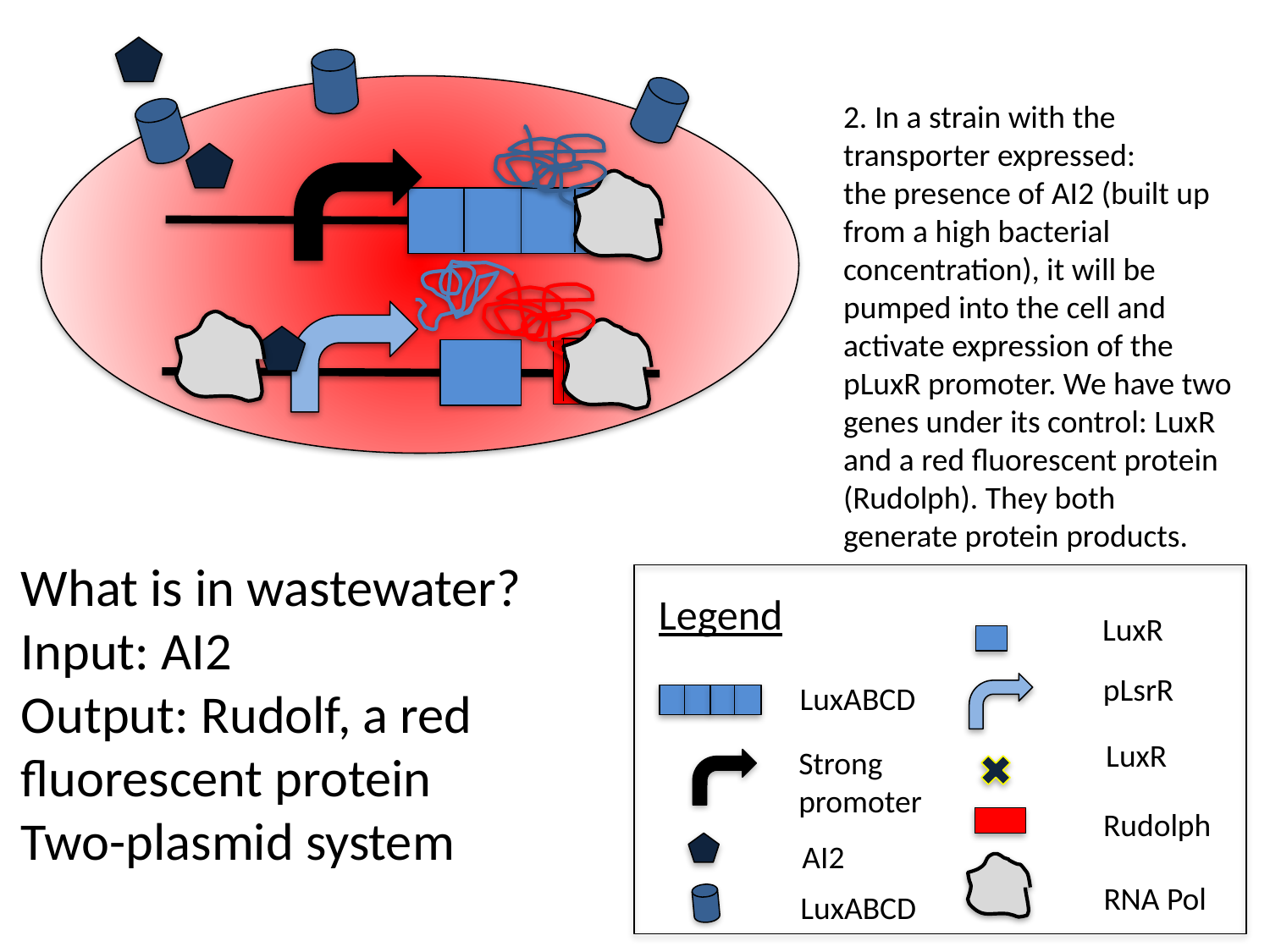

2. In a strain with the transporter expressed:
the presence of AI2 (built up from a high bacterial concentration), it will be pumped into the cell and activate expression of the pLuxR promoter. We have two genes under its control: LuxR and a red fluorescent protein (Rudolph). They both generate protein products.

What is in wastewater?
Input: AI2
Output: Rudolf, a red fluorescent protein
Two-plasmid system

Legend
LuxR

pLsrR
LuxABCD

LuxR
Strong promoter

Rudolph

AI2

RNA Pol
LuxABCD